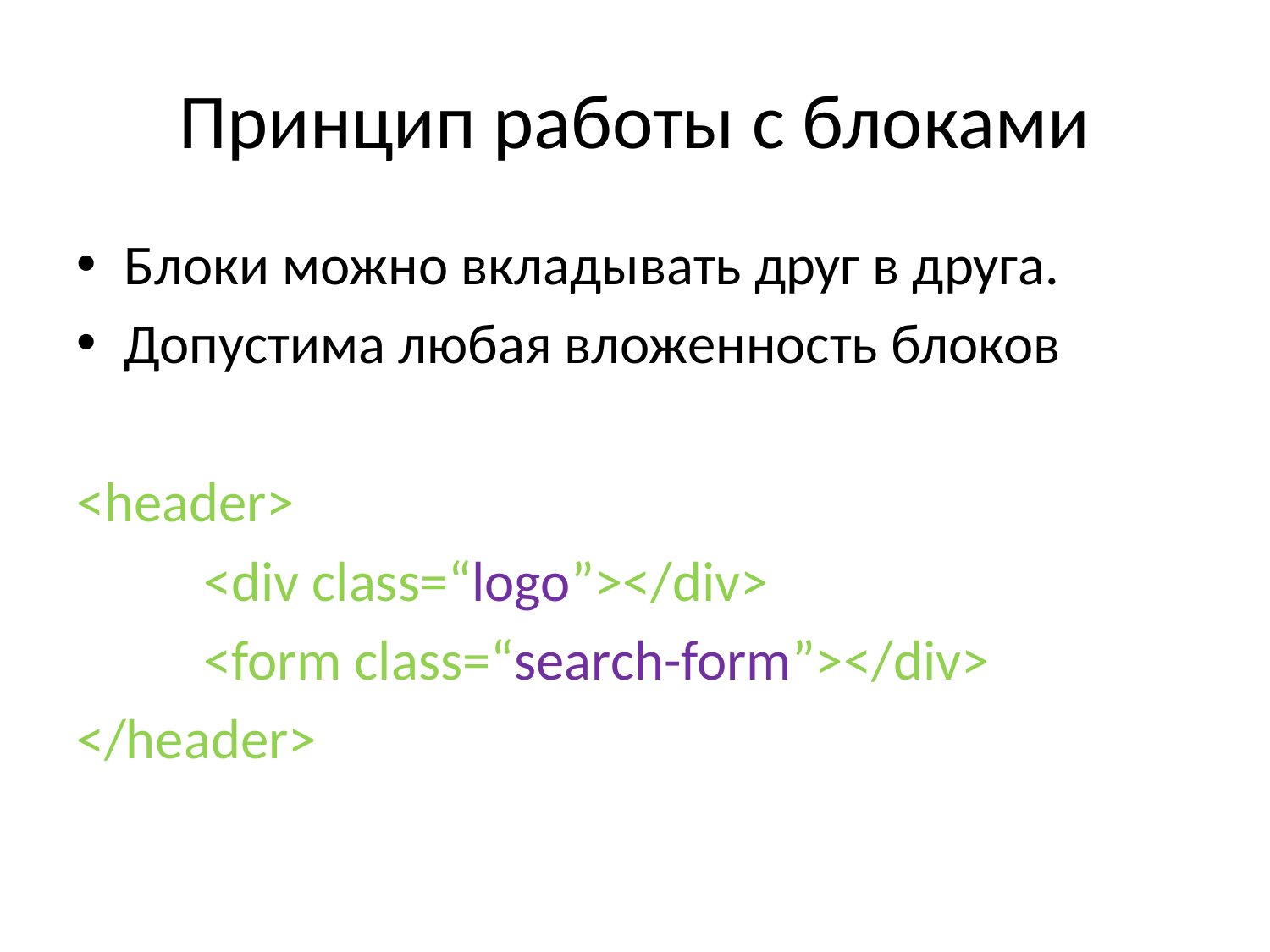

# Принцип работы с блоками
Блоки можно вкладывать друг в друга.
Допустима любая вложенность блоков

<header>
	<div class=“logo”></div>
	<form class=“search-form”></div>
</header>